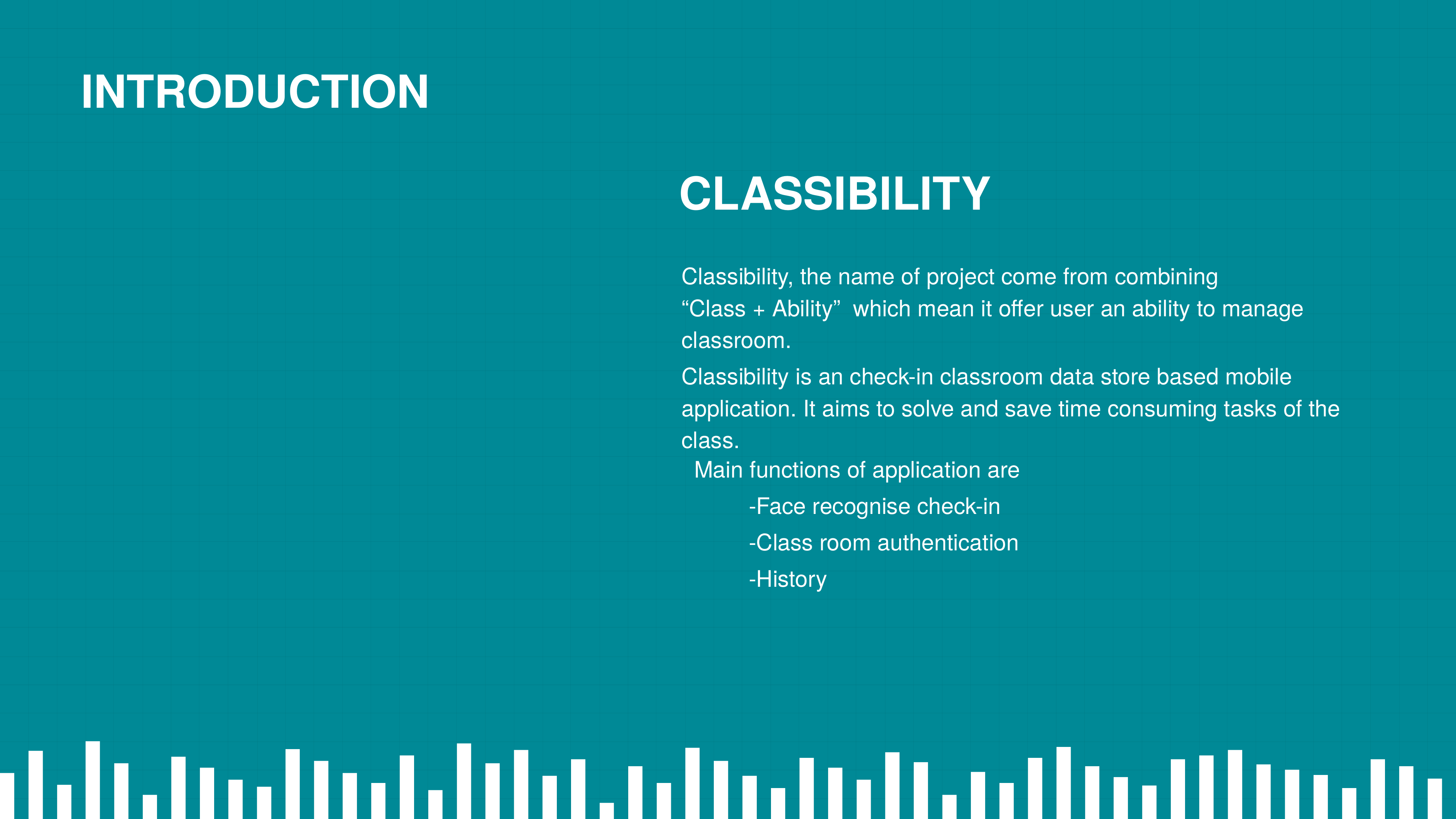

INTRODUCTION
CLASSIBILITY
Classibility, the name of project come from combining                       “Class + Ability”  which mean it offer user an ability to manage classroom.
Classibility is an check-in classroom data store based mobile application. It aims to solve and save time consuming tasks of the class.
Main functions of application are
-Face recognise check-in
-Class room authentication
-History